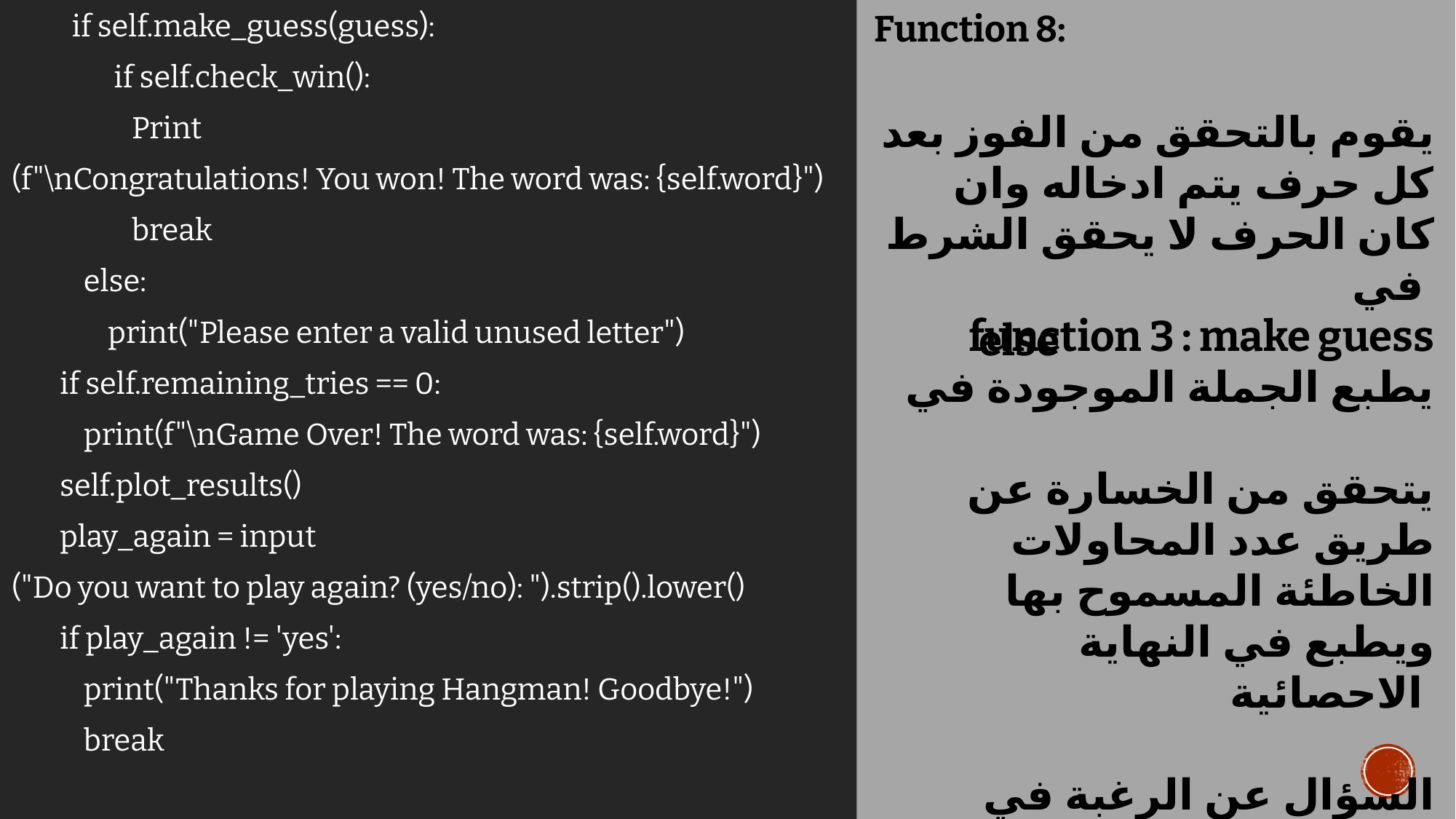

if self.make_guess(guess):
                 if self.check_win():
                    Print
(f"\nCongratulations! You won! The word was: {self.word}")
                    break
            else:
                print("Please enter a valid unused letter")
        if self.remaining_tries == 0:
            print(f"\nGame Over! The word was: {self.word}")
        self.plot_results()
        play_again = input
("Do you want to play again? (yes/no): ").strip().lower()
        if play_again != 'yes':
            print("Thanks for playing Hangman! Goodbye!")
            break

 Function 8:

يقوم بالتحقق من الفوز بعد كل حرف يتم ادخاله وان كان الحرف لا يحقق الشرط في
function 3 : make guess
يطبع الجملة الموجودة في
يتحقق من الخسارة عن طريق عدد المحاولات الخاطئة المسموح بها
ويطبع في النهاية الاحصائية

السؤال عن الرغبة في اكمال اللعب
else